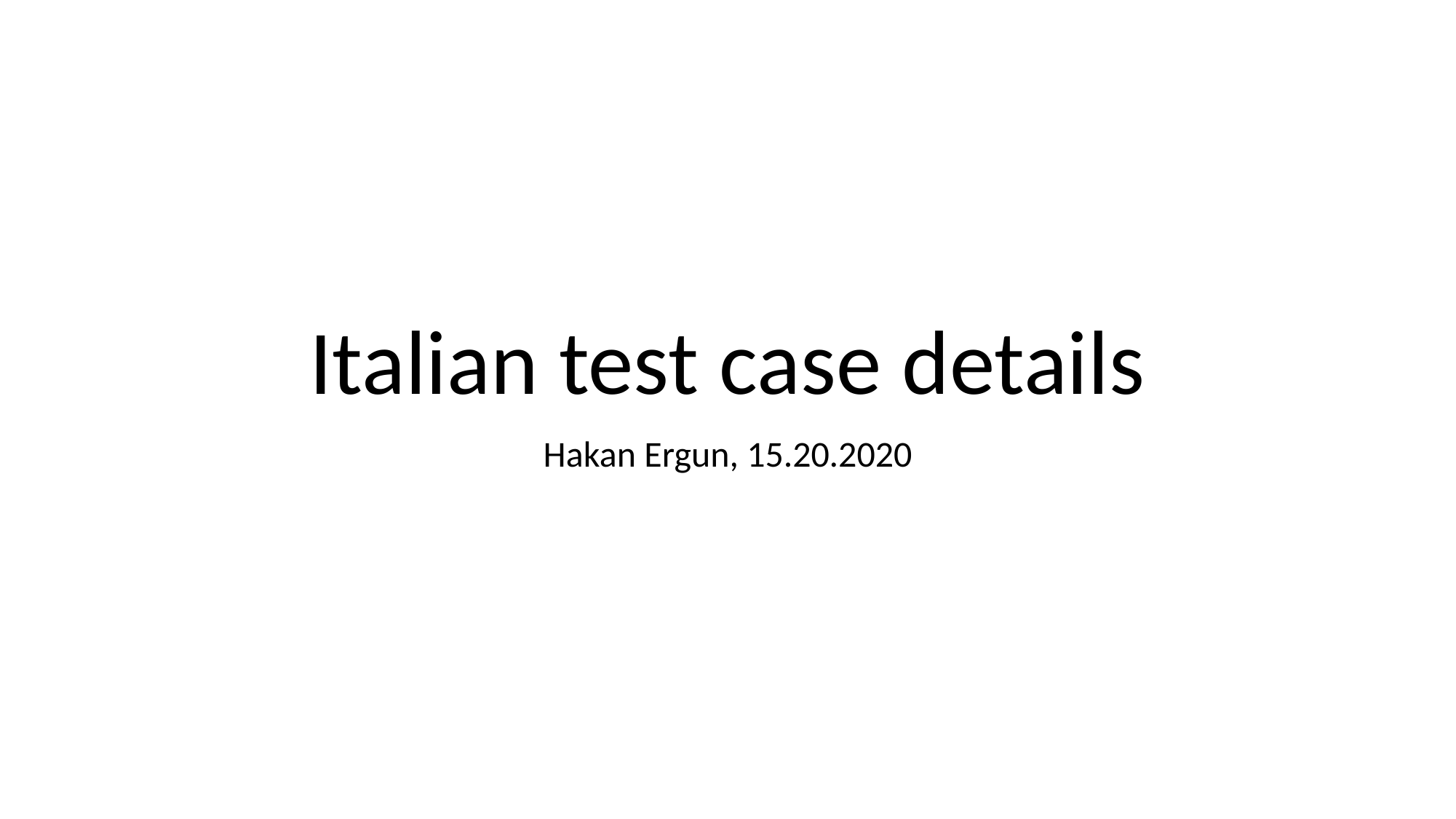

# Italian test case details
Hakan Ergun, 15.20.2020